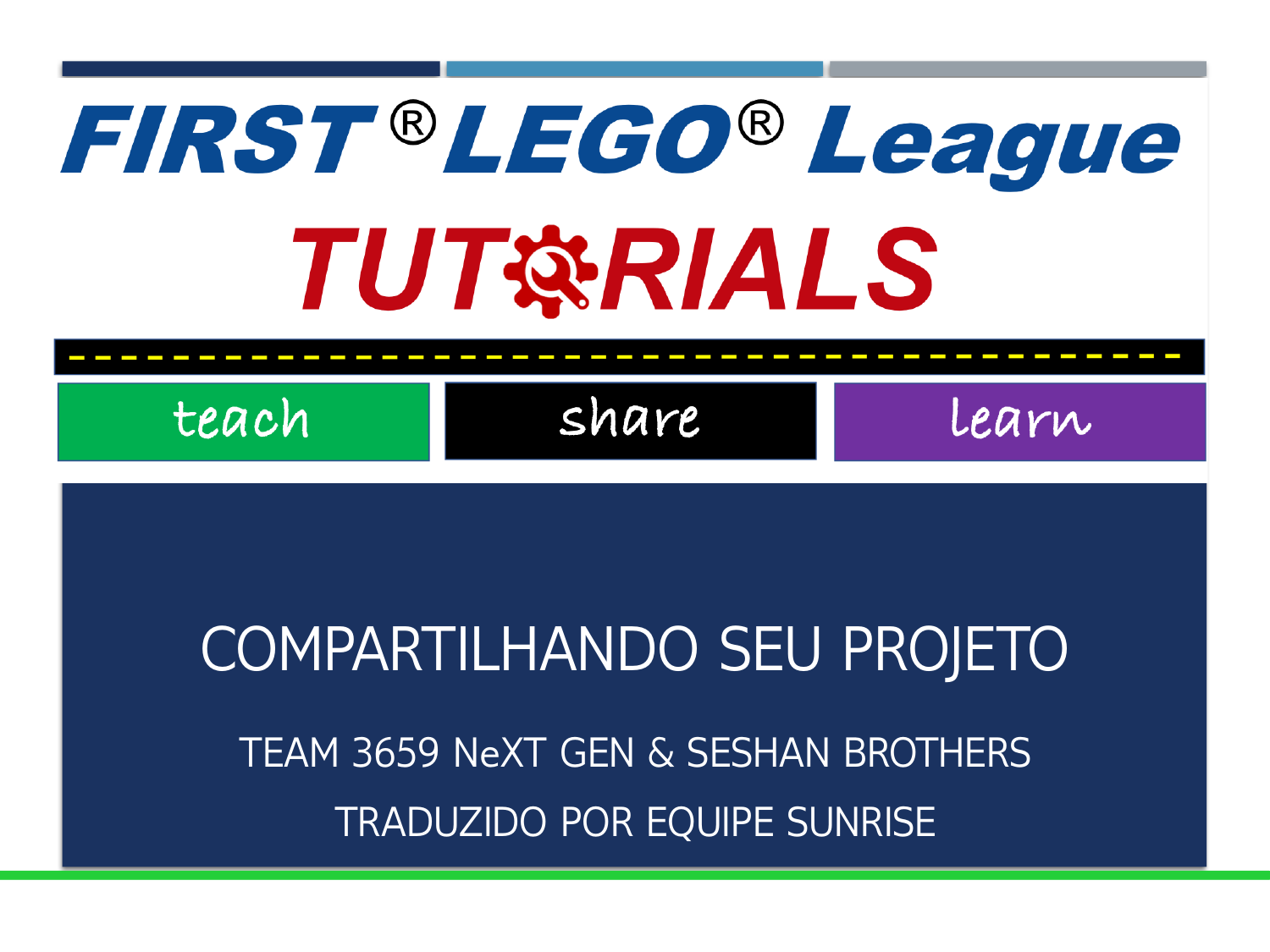

Compartilhando seu projeto
Team 3659 NeXt Gen & Seshan Brothers
Traduzido por equipe sunrise